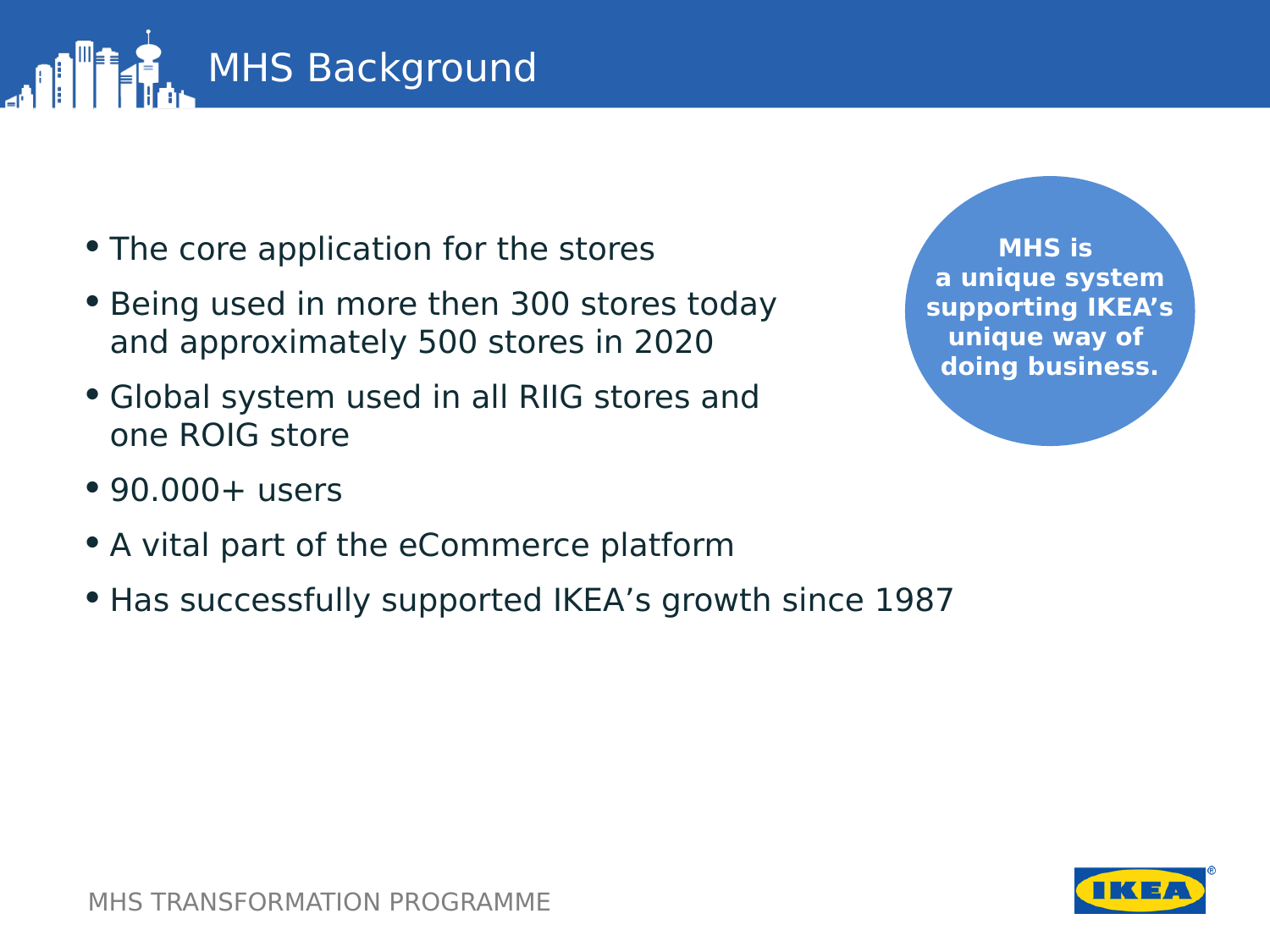

MHS Background

The core application for the stores
Being used in more then 300 stores today
and approximately 500 stores in 2020
Global system used in all RIIG stores and
one ROIG store
90.000+ users
A vital part of the eCommerce platform
Has successfully supported IKEA’s growth since 1987

MHS is
a unique system supporting IKEA’s unique way of
doing business.